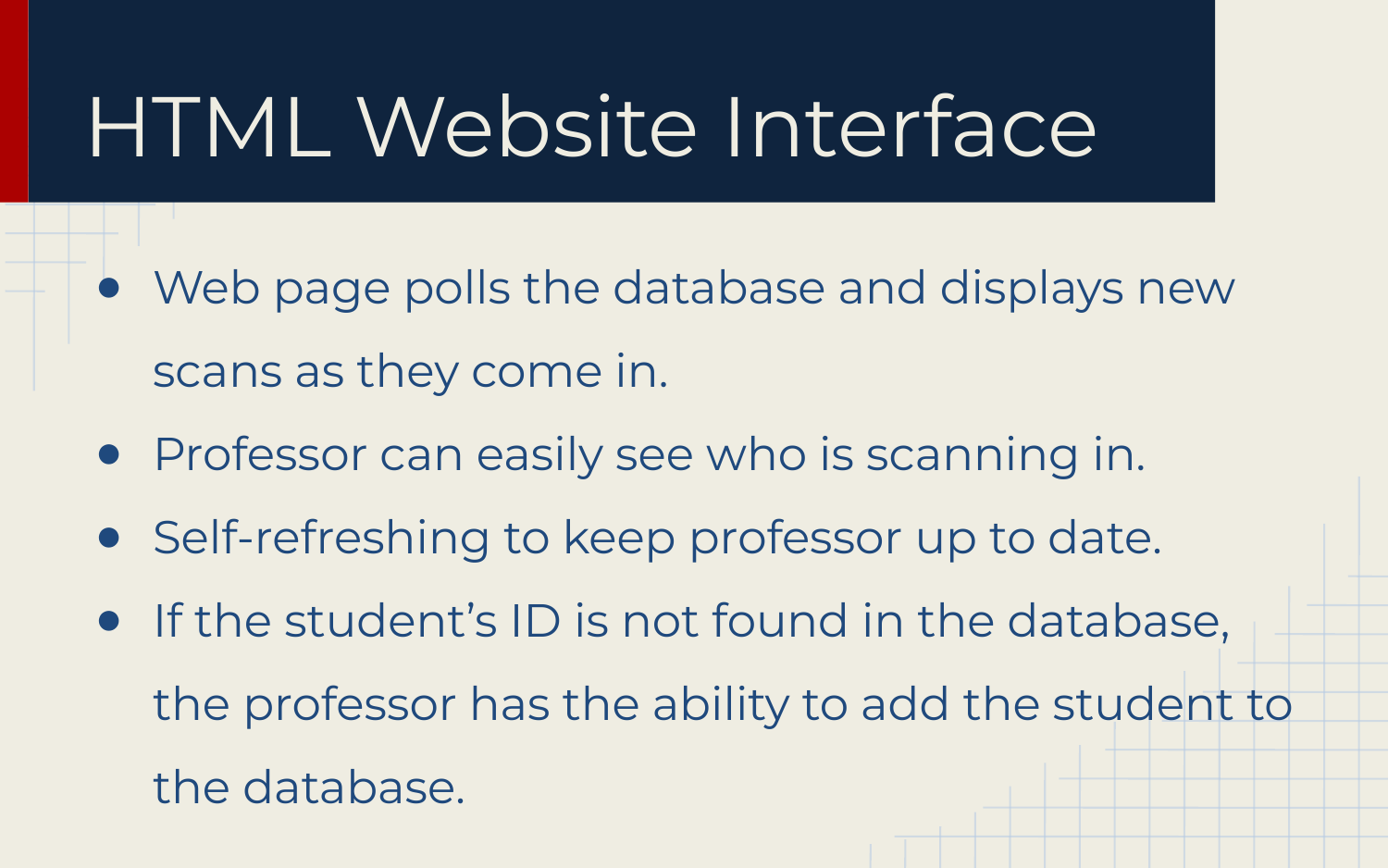

# HTML Website Interface
Web page polls the database and displays new scans as they come in.
Professor can easily see who is scanning in.
Self-refreshing to keep professor up to date.
If the student’s ID is not found in the database, the professor has the ability to add the student to the database.